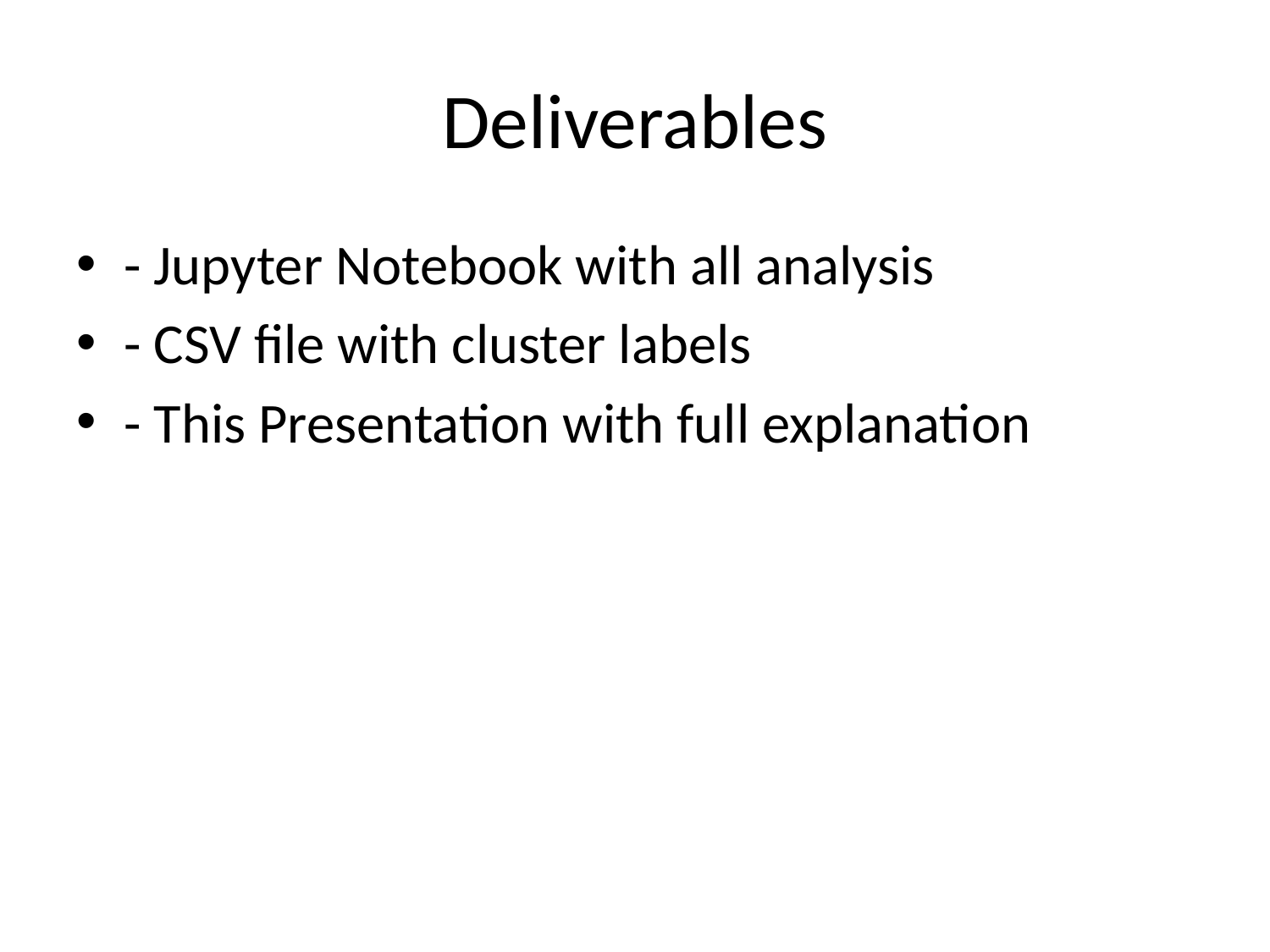

# Deliverables
- Jupyter Notebook with all analysis
- CSV file with cluster labels
- This Presentation with full explanation